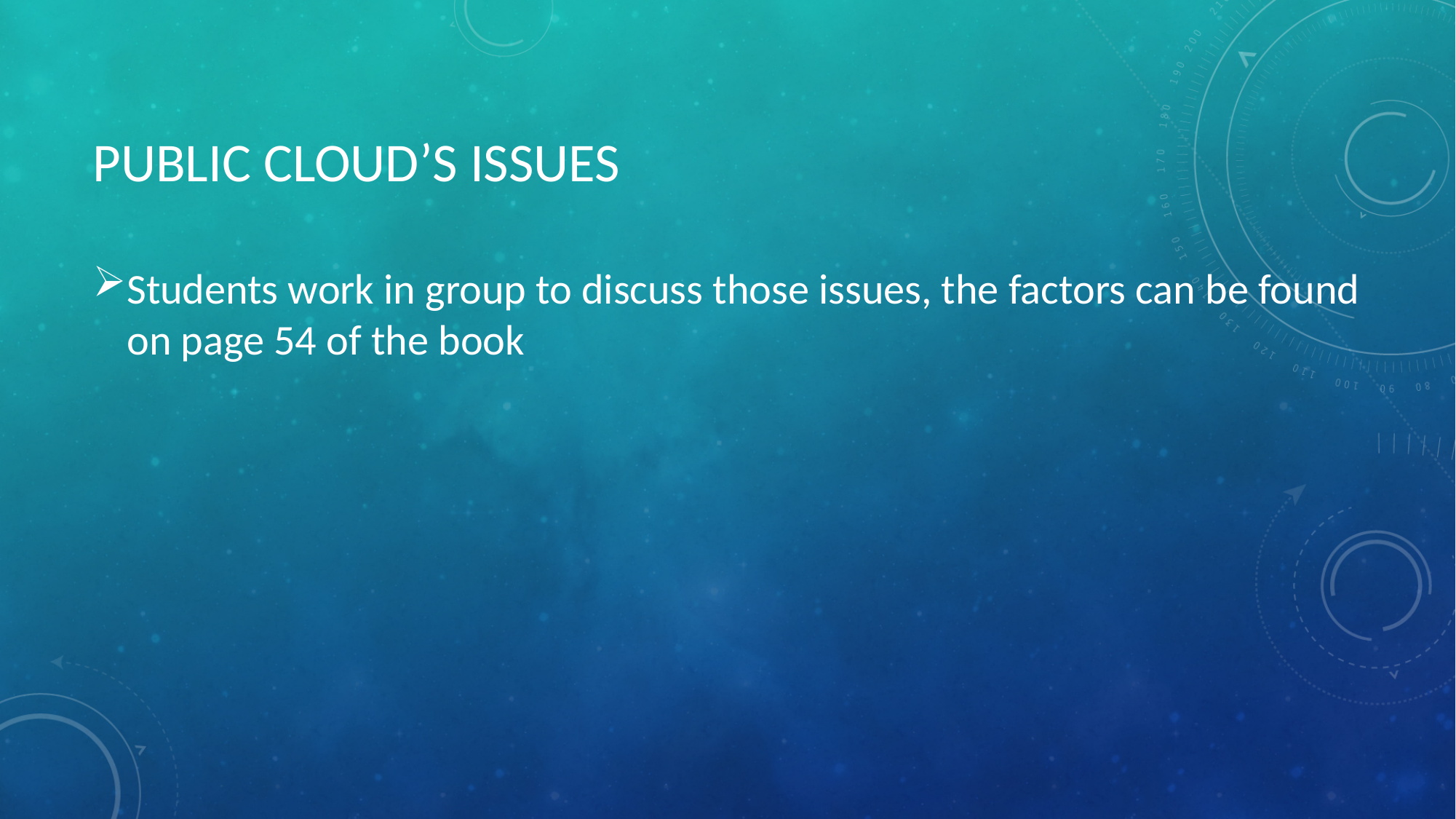

# Public Cloud’s Issues
Students work in group to discuss those issues, the factors can be found on page 54 of the book